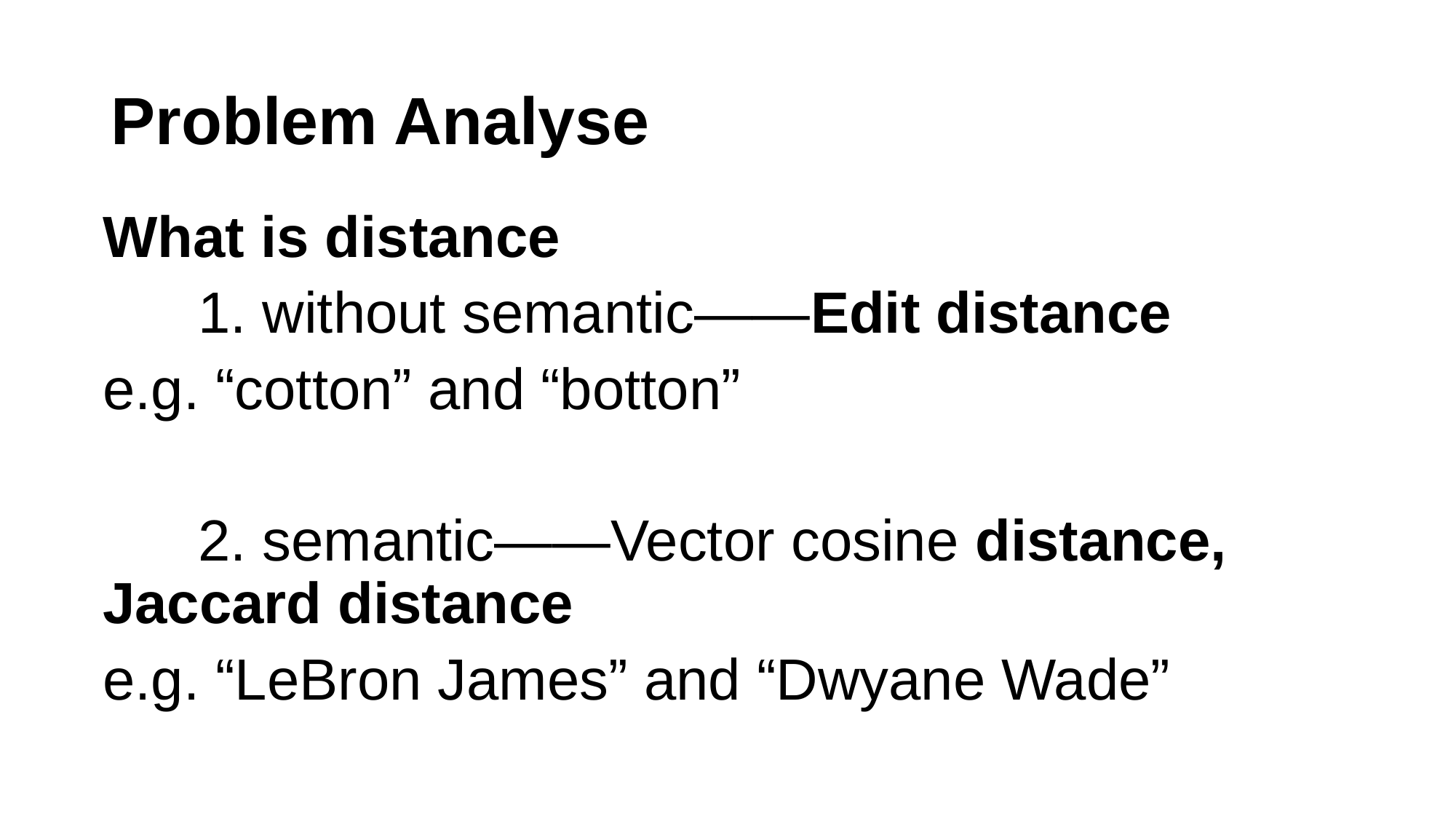

# Problem Analyse
What is distance
	1. without semantic——Edit distance
e.g. “cotton” and “botton”

	2. semantic——Vector cosine distance, Jaccard distance
e.g. “LeBron James” and “Dwyane Wade”